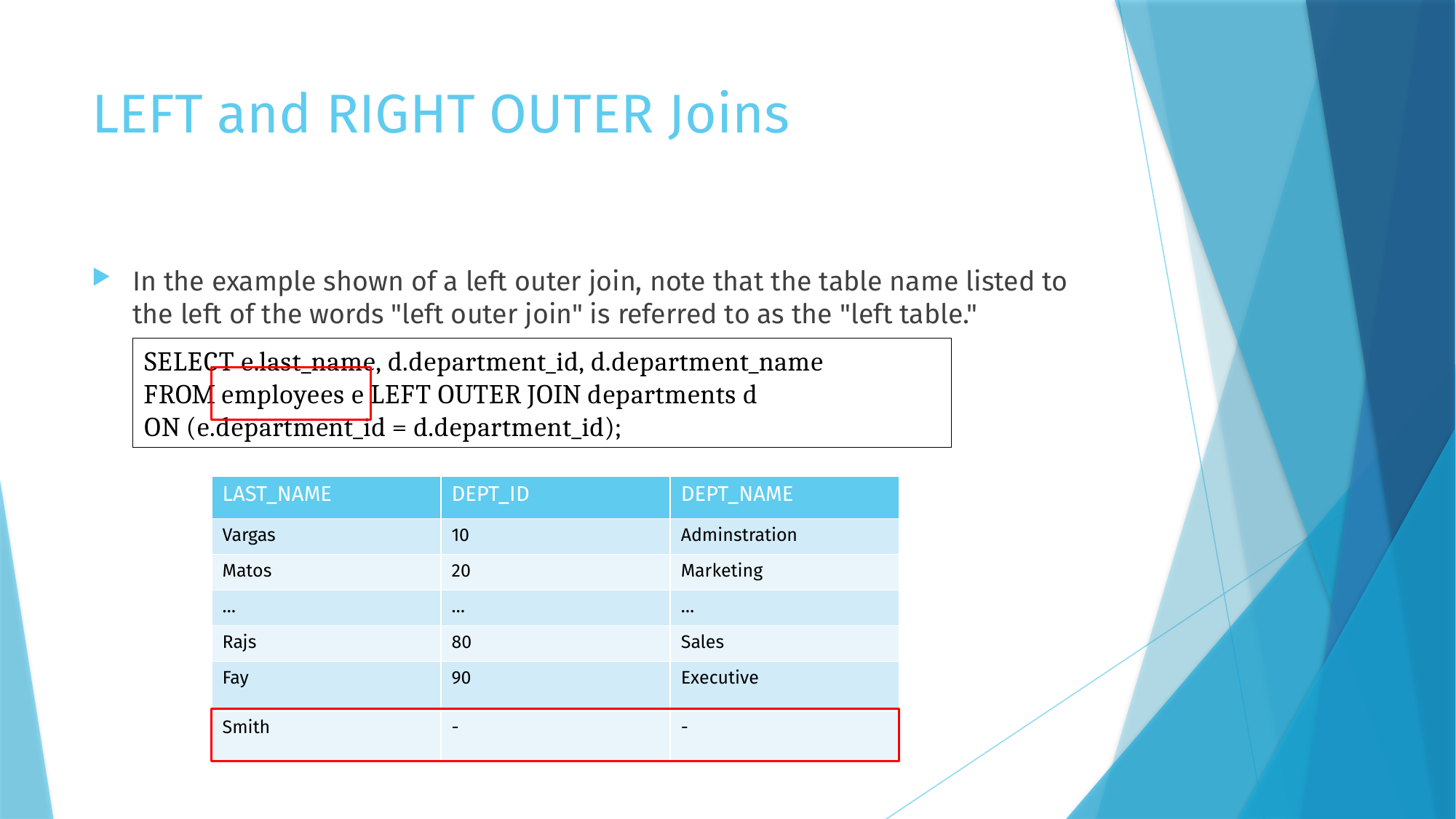

# LEFT and RIGHT OUTER Joins
In the example shown of a left outer join, note that the table name listed to the left of the words "left outer join" is referred to as the "left table."
SELECT e.last_name, d.department_id, d.department_name
FROM employees e LEFT OUTER JOIN departments d
ON (e.department_id = d.department_id);

| LAST\_NAME | DEPT\_ID | DEPT\_NAME |
| --- | --- | --- |
| Vargas | 10 | Adminstration |
| Matos | 20 | Marketing |
| … | … | … |
| Rajs | 80 | Sales |
| Fay | 90 | Executive |
| Smith | - | - |